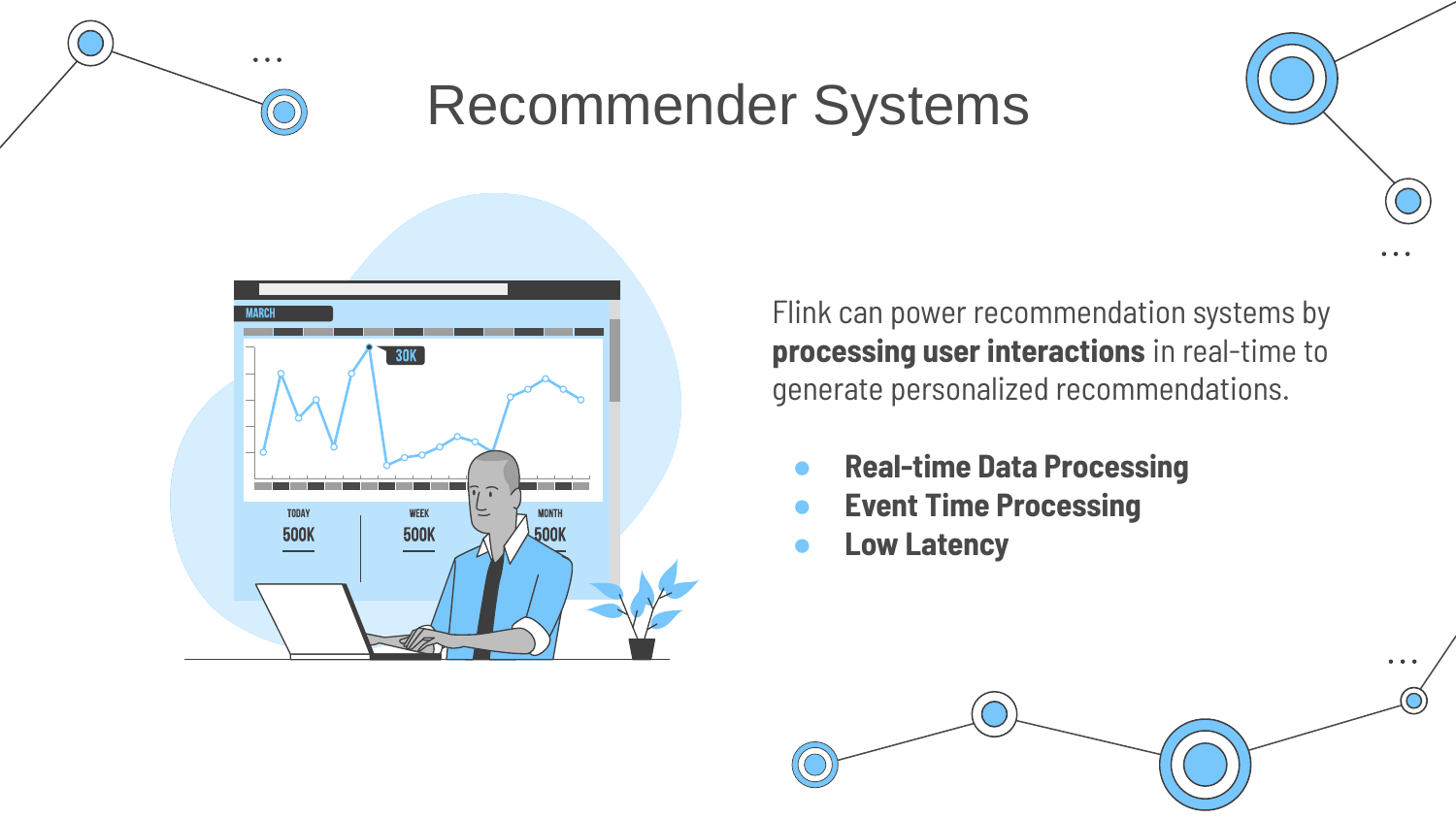

# Recommender Systems

Flink can power recommendation systems by processing user interactions in real-time to generate personalized recommendations.

Real-time Data Processing
Event Time Processing
Low Latency